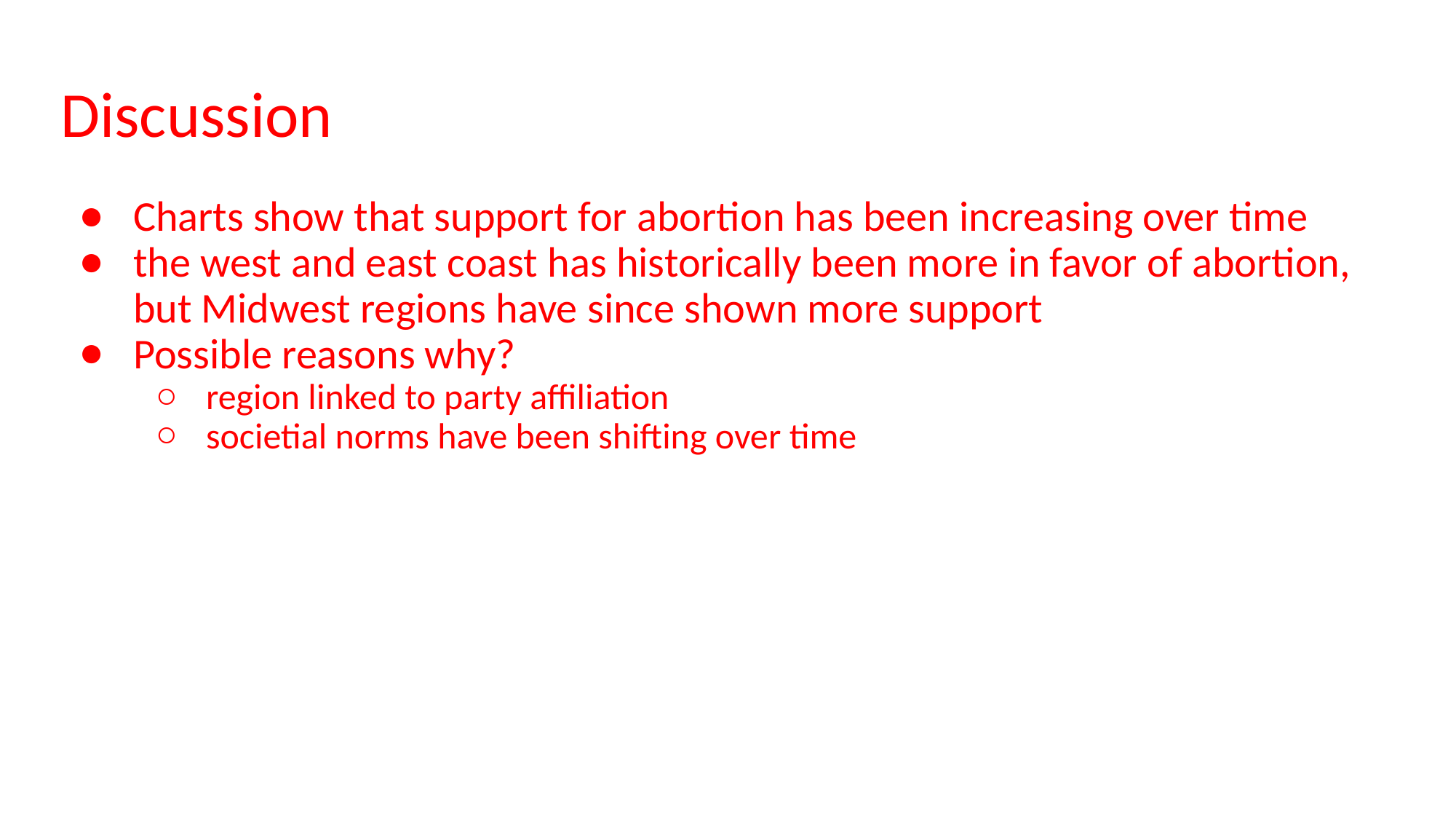

# Discussion
Charts show that support for abortion has been increasing over time
the west and east coast has historically been more in favor of abortion, but Midwest regions have since shown more support
Possible reasons why?
region linked to party affiliation
societial norms have been shifting over time